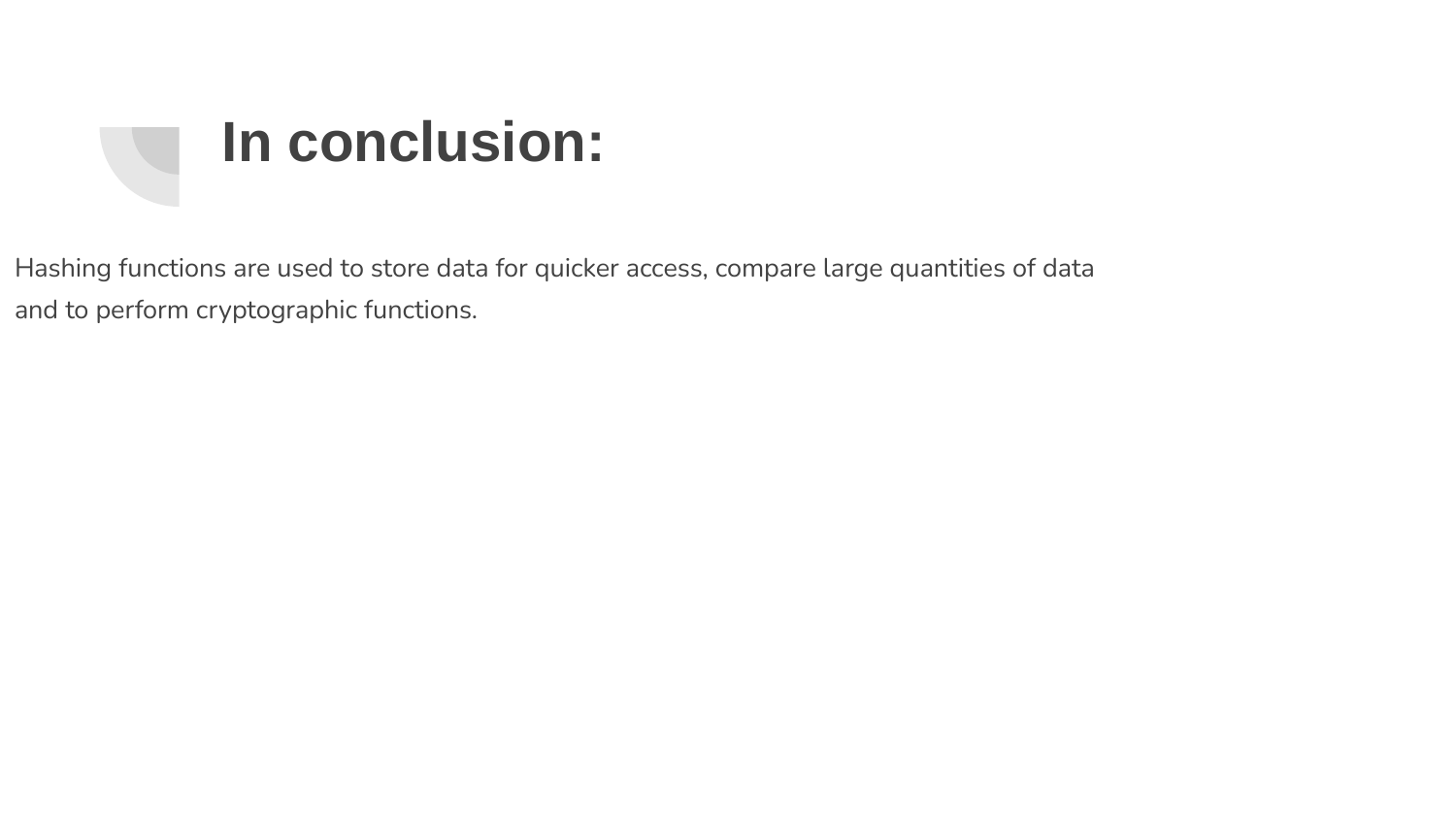

# In conclusion:
Hashing functions are used to store data for quicker access, compare large quantities of data and to perform cryptographic functions.